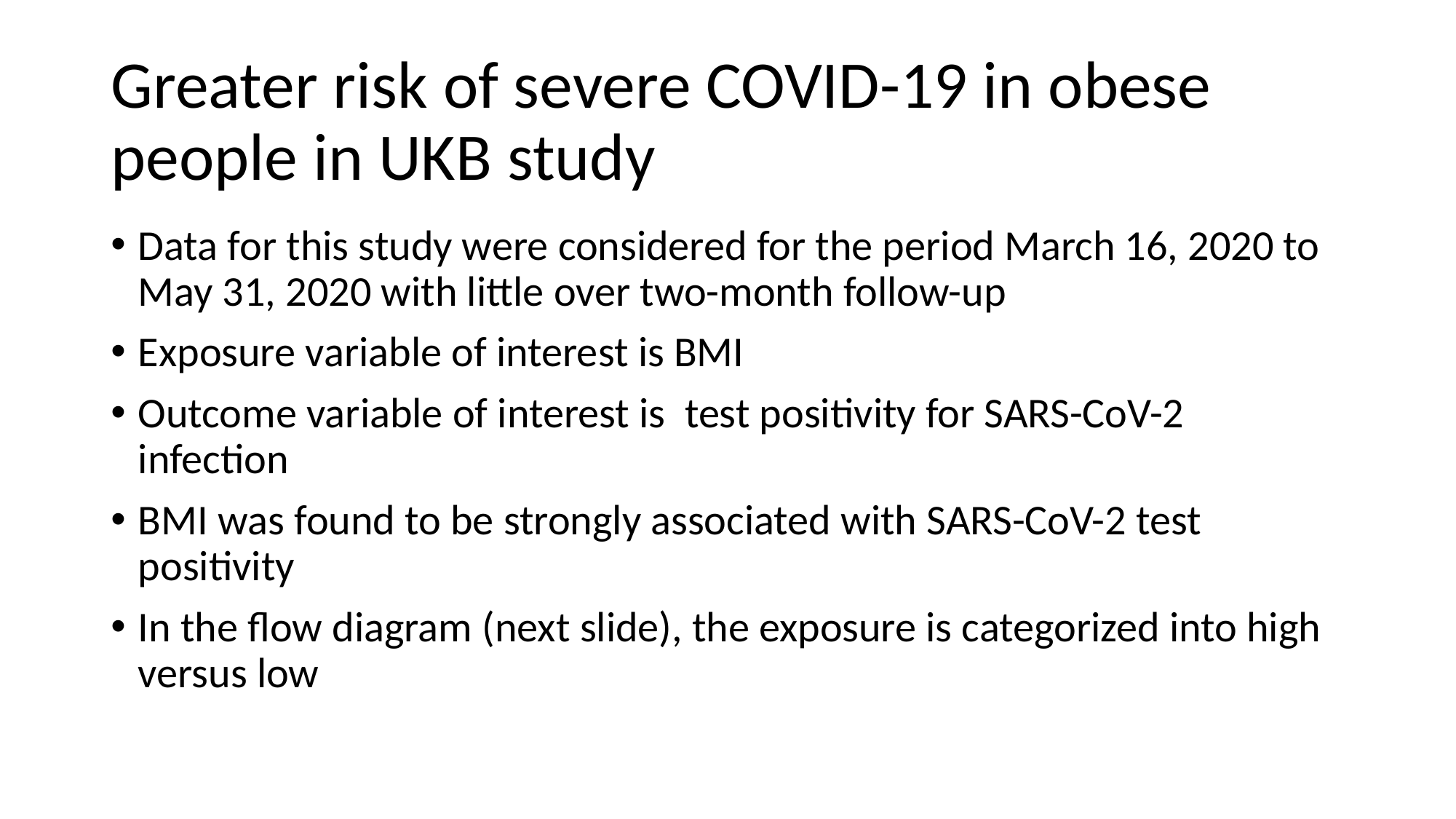

# Greater risk of severe COVID-19 in obese people in UKB study
Data for this study were considered for the period March 16, 2020 to May 31, 2020 with little over two-month follow-up
Exposure variable of interest is BMI
Outcome variable of interest is  test positivity for SARS-CoV-2 infection
BMI was found to be strongly associated with SARS-CoV-2 test positivity
In the flow diagram (next slide), the exposure is categorized into high versus low